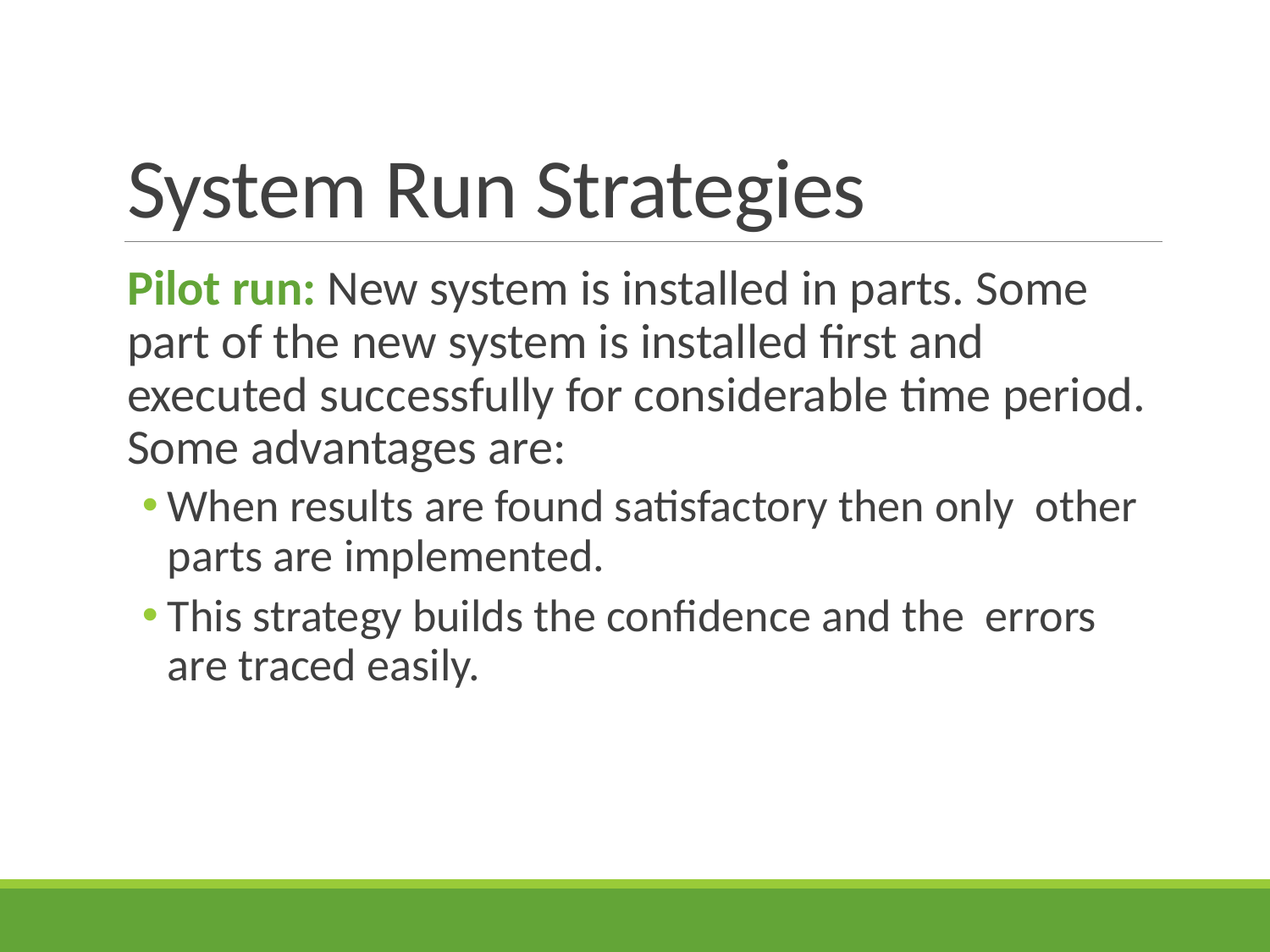

# System Run Strategies
Pilot run: New system is installed in parts. Some  part of the new system is installed first and  executed successfully for considerable time period.  Some advantages are:
When results are found satisfactory then only  other parts are implemented.
This strategy builds the confidence and the  errors are traced easily.